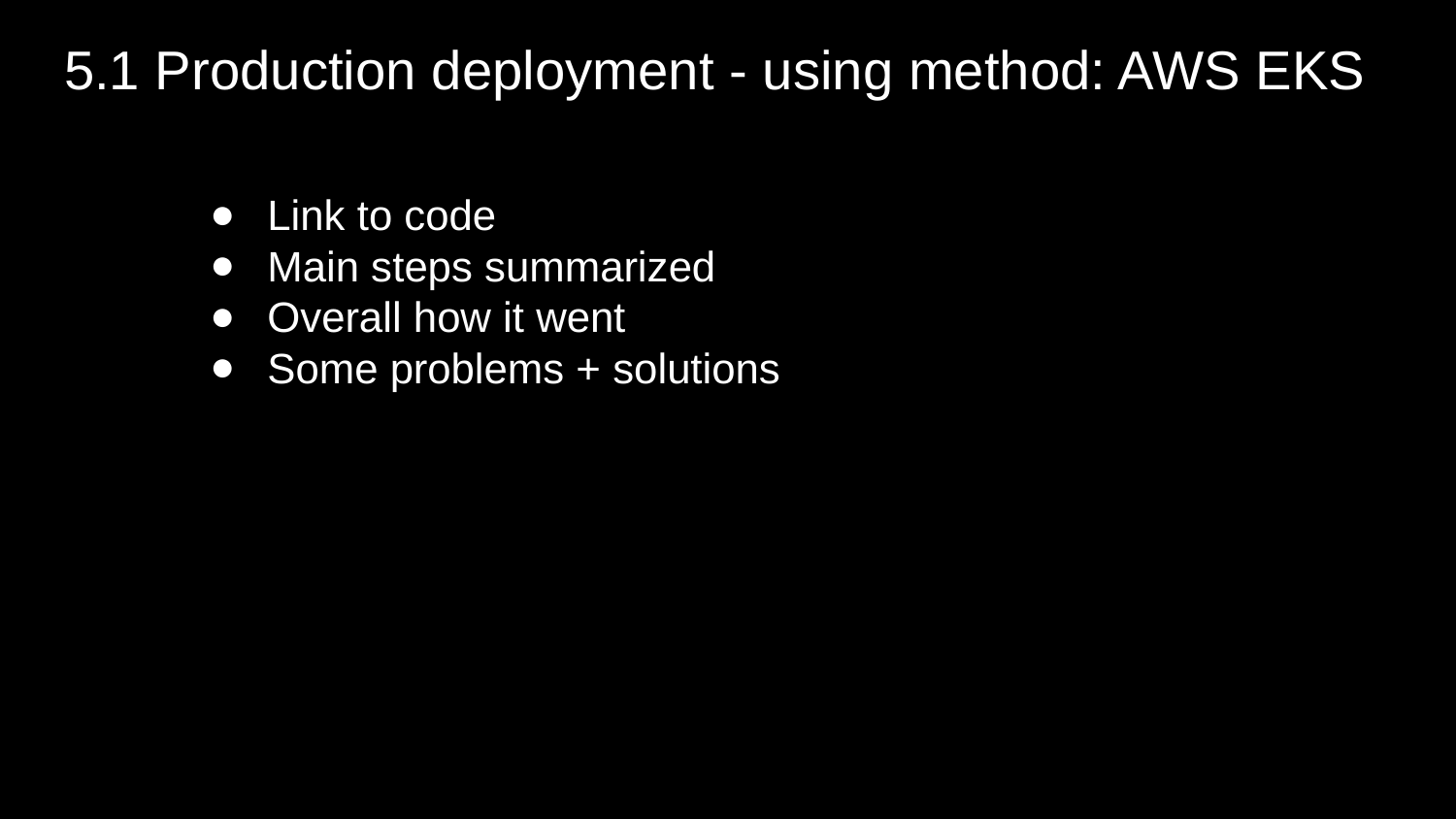

# 5.1 Production deployment - using method: AWS EKS
Link to code
Main steps summarized
Overall how it went
Some problems + solutions